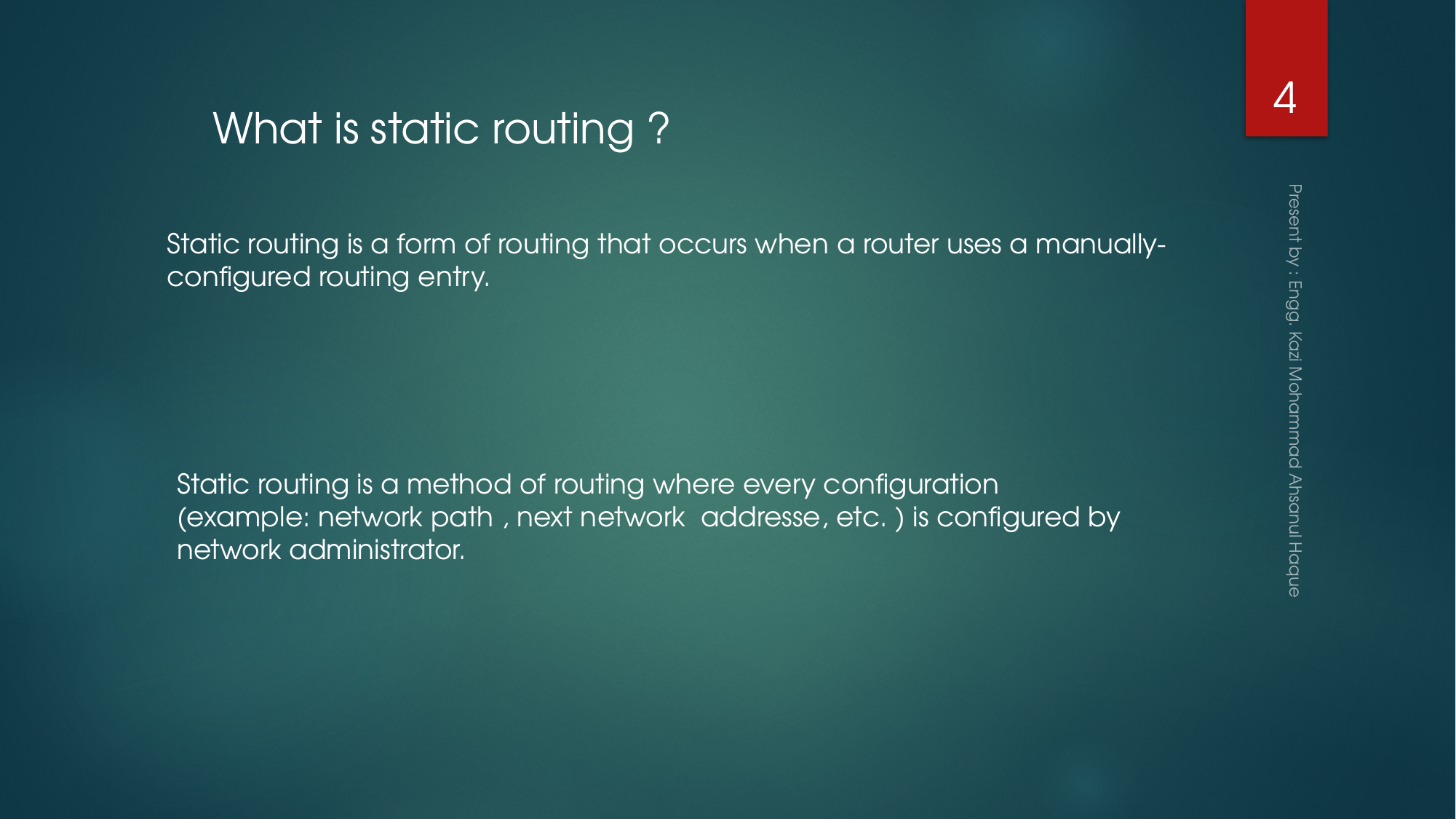

4
What is static routing ?
Static routing is a form of routing that occurs when a router uses a manually-configured routing entry.
Present by : Engg. Kazi Mohammad Ahsanul Haque
Static routing is a method of routing where every configuration (example: network path , next network  addresse, etc. ) is configured by network administrator.